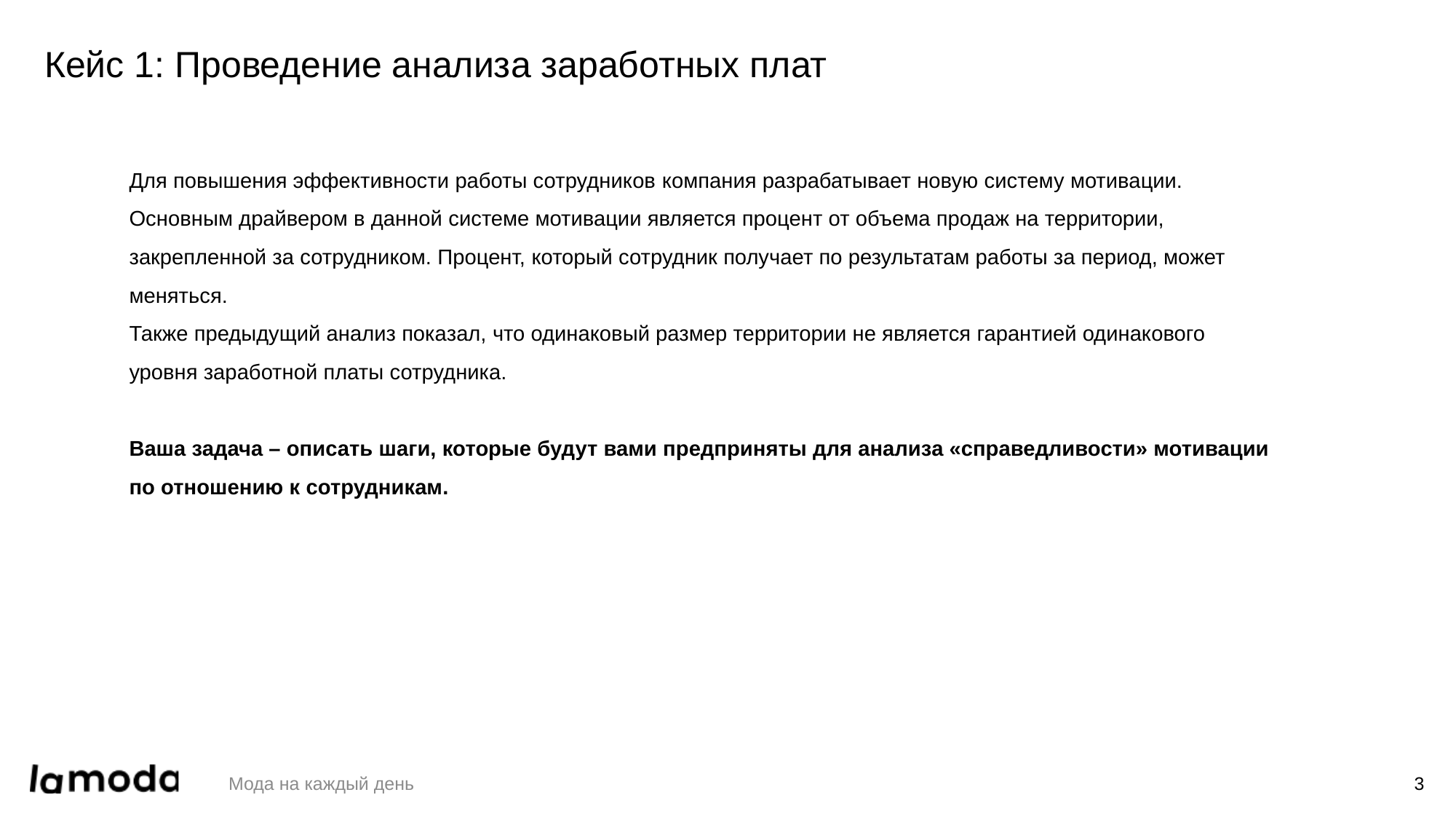

# Кейс 1: Проведение анализа заработных плат
Для повышения эффективности работы сотрудников компания разрабатывает новую систему мотивации.
Основным драйвером в данной системе мотивации является процент от объема продаж на территории, закрепленной за сотрудником. Процент, который сотрудник получает по результатам работы за период, может меняться.
Также предыдущий анализ показал, что одинаковый размер территории не является гарантией одинакового уровня заработной платы сотрудника.

Ваша задача – описать шаги, которые будут вами предприняты для анализа «справедливости» мотивации по отношению к сотрудникам.
3